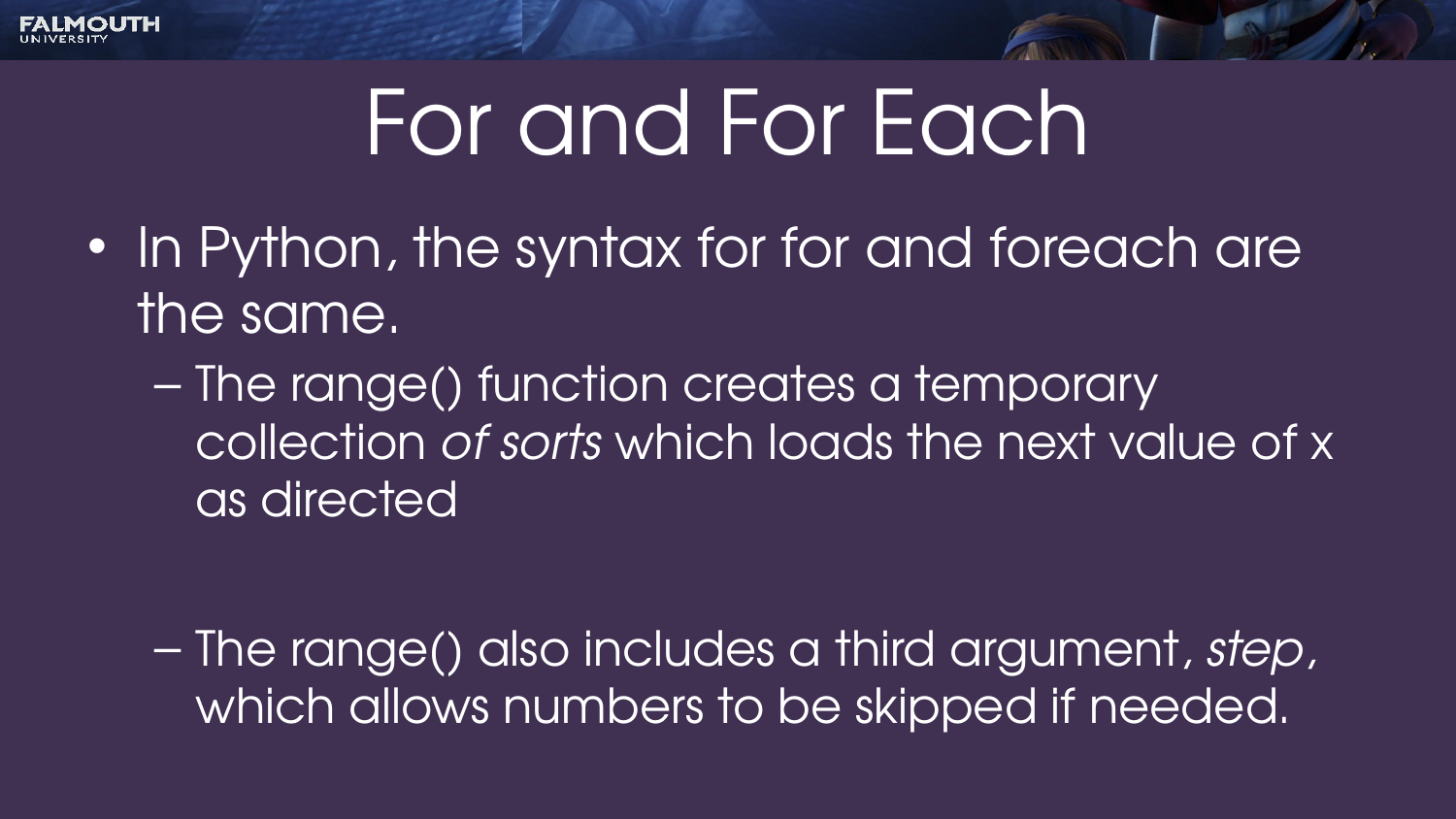

# For and For Each
In Python, the syntax for for and foreach are the same.
The range() function creates a temporary collection of sorts which loads the next value of x as directed

The range() also includes a third argument, step, which allows numbers to be skipped if needed.